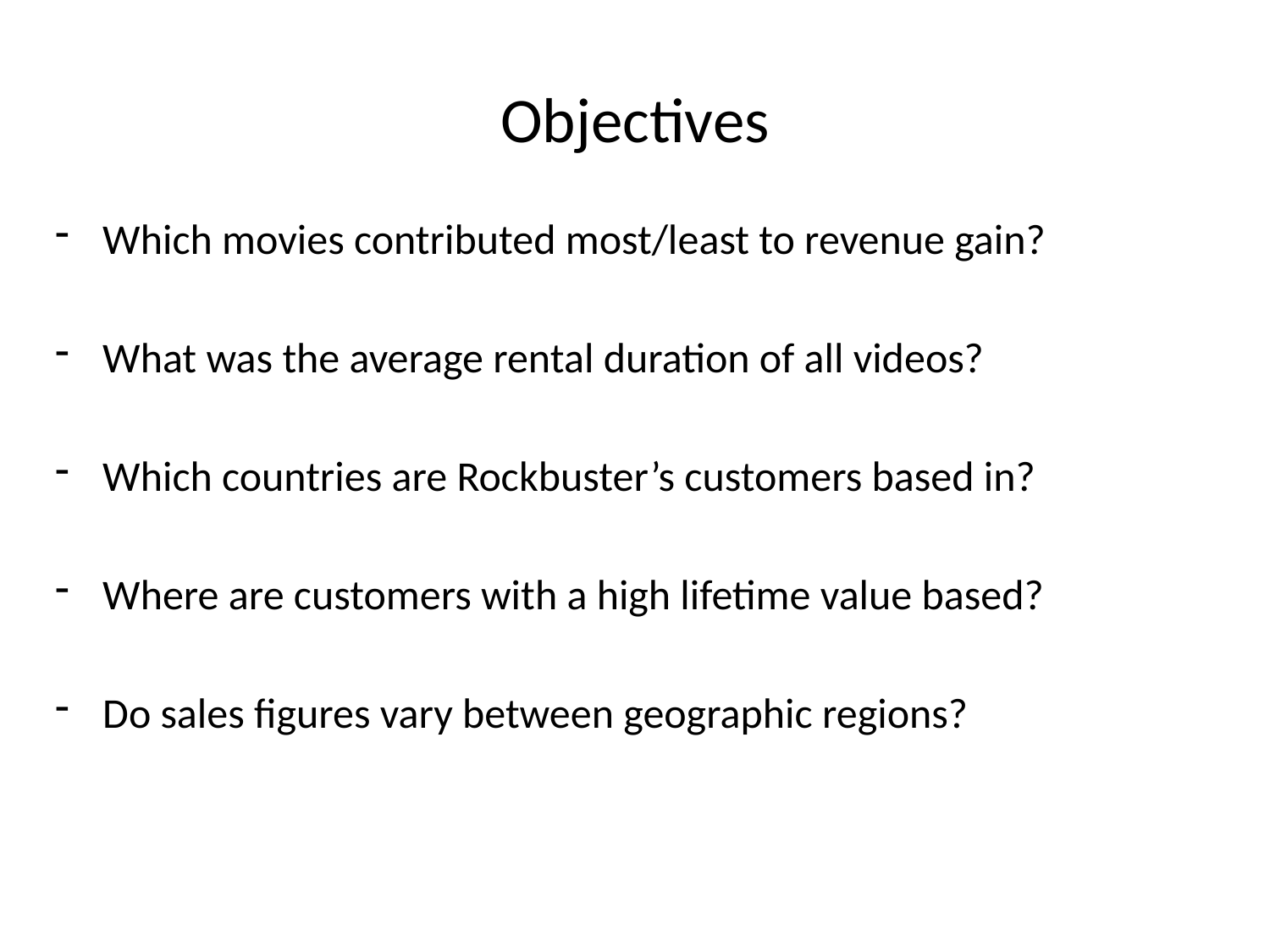

# Objectives
Which movies contributed most/least to revenue gain?

What was the average rental duration of all videos?

Which countries are Rockbuster’s customers based in?

Where are customers with a high lifetime value based?

Do sales figures vary between geographic regions?